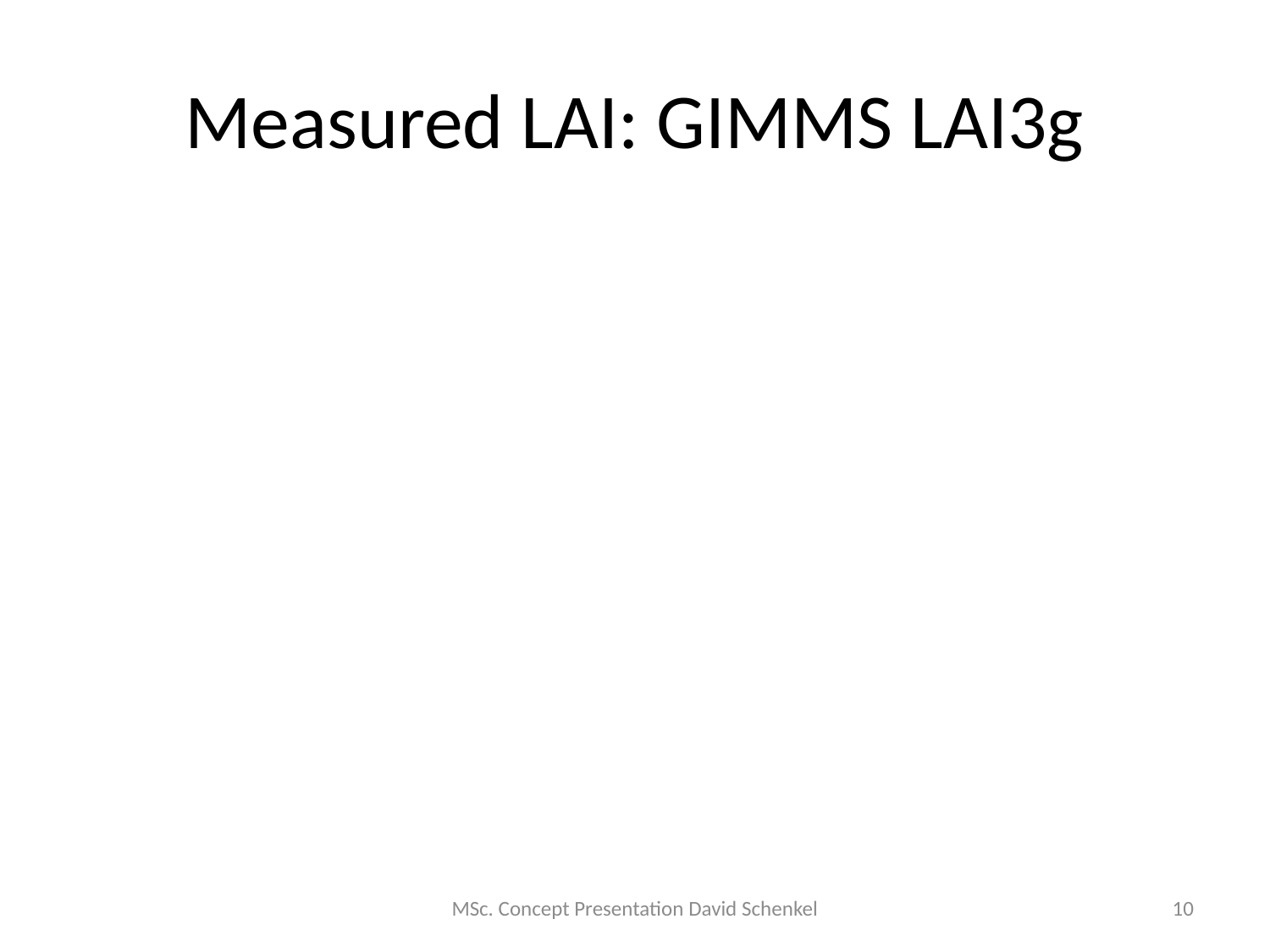

# Measured LAI: GIMMS LAI3g

MSc. Concept Presentation David Schenkel
10